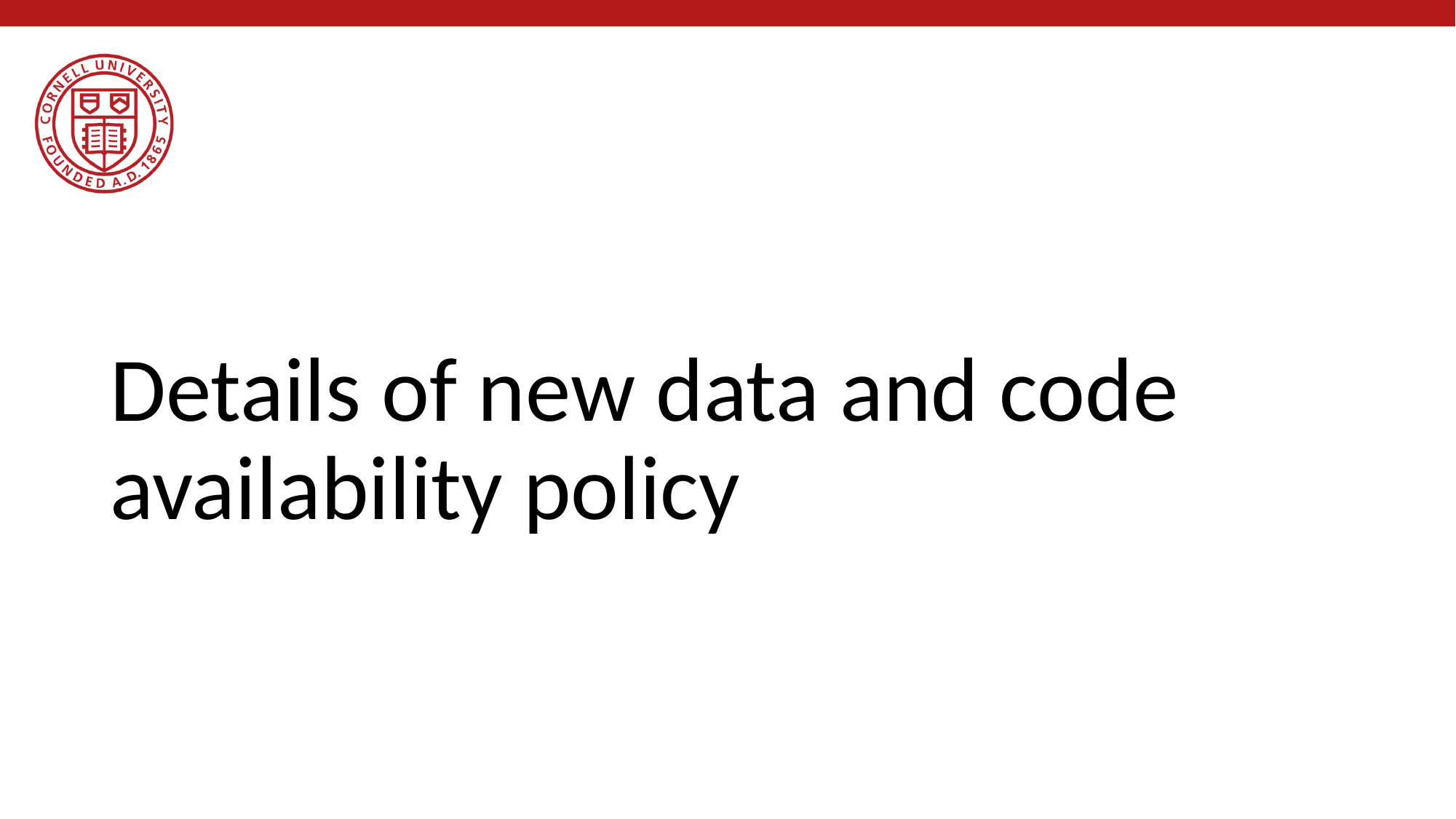

# Details of new data and code availability policy